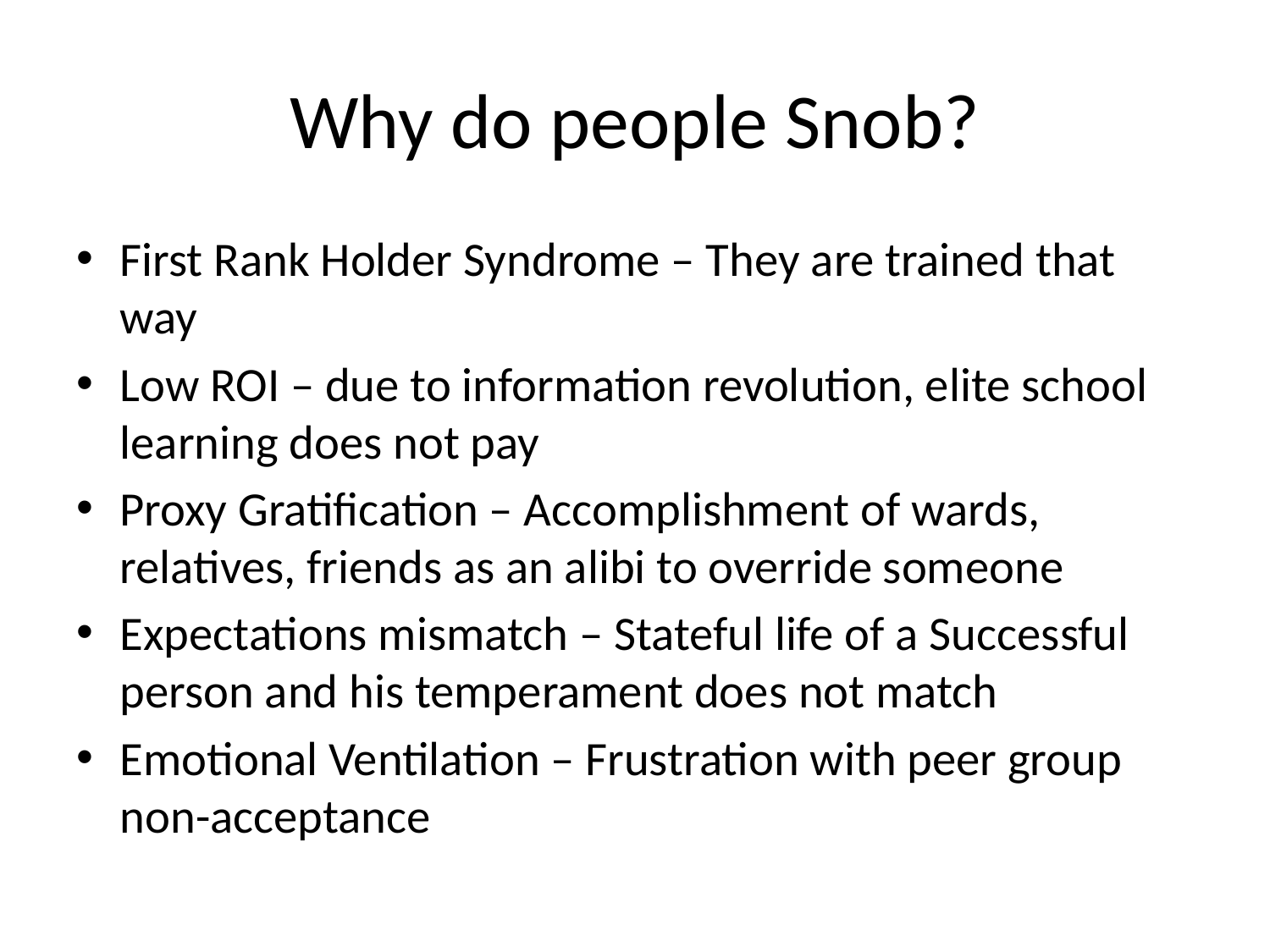

# Why do people Snob?
First Rank Holder Syndrome – They are trained that way
Low ROI – due to information revolution, elite school learning does not pay
Proxy Gratification – Accomplishment of wards, relatives, friends as an alibi to override someone
Expectations mismatch – Stateful life of a Successful person and his temperament does not match
Emotional Ventilation – Frustration with peer group non-acceptance